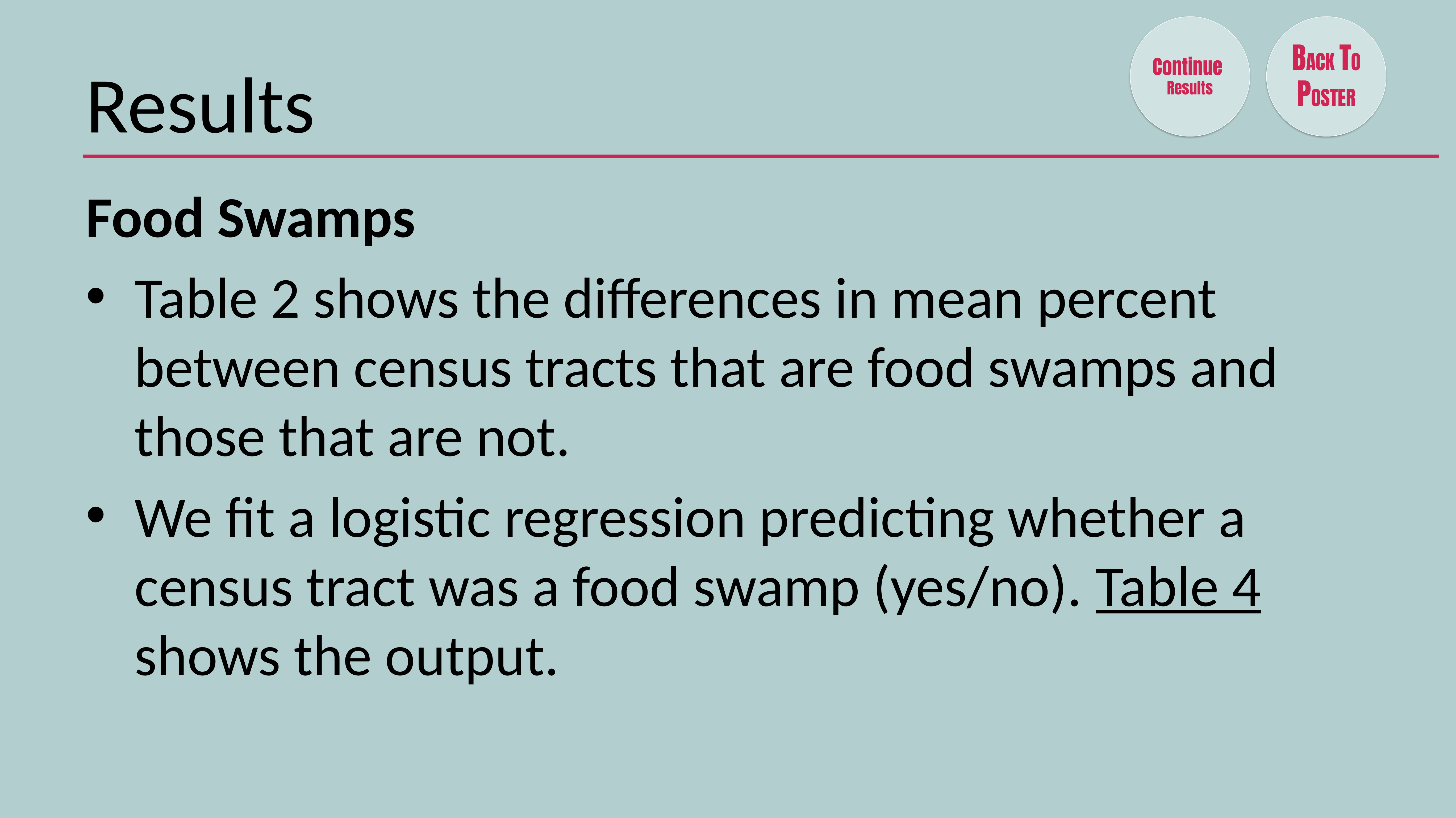

Continue  Results
BACK TO POSTER
# Results
Food Swamps
Table 2 shows the differences in mean percent between census tracts that are food swamps and those that are not.
We fit a logistic regression predicting whether a census tract was a food swamp (yes/no). Table 4 shows the output.